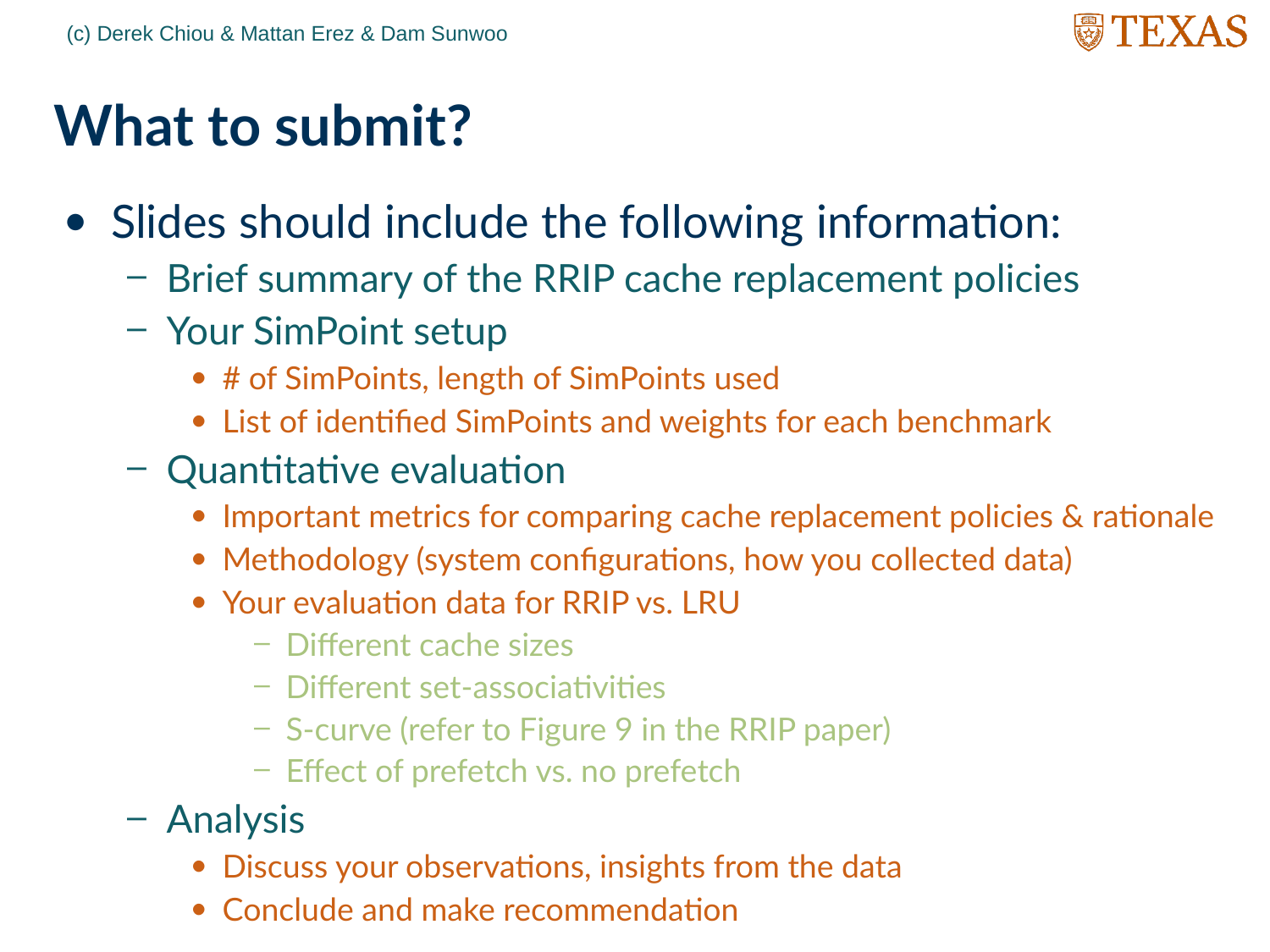

(c) Derek Chiou & Mattan Erez & Dam Sunwoo
# What to submit?
Slides should include the following information:
Brief summary of the RRIP cache replacement policies
Your SimPoint setup
# of SimPoints, length of SimPoints used
List of identified SimPoints and weights for each benchmark
Quantitative evaluation
Important metrics for comparing cache replacement policies & rationale
Methodology (system configurations, how you collected data)
Your evaluation data for RRIP vs. LRU
Different cache sizes
Different set-associativities
S-curve (refer to Figure 9 in the RRIP paper)
Effect of prefetch vs. no prefetch
Analysis
Discuss your observations, insights from the data
Conclude and make recommendation